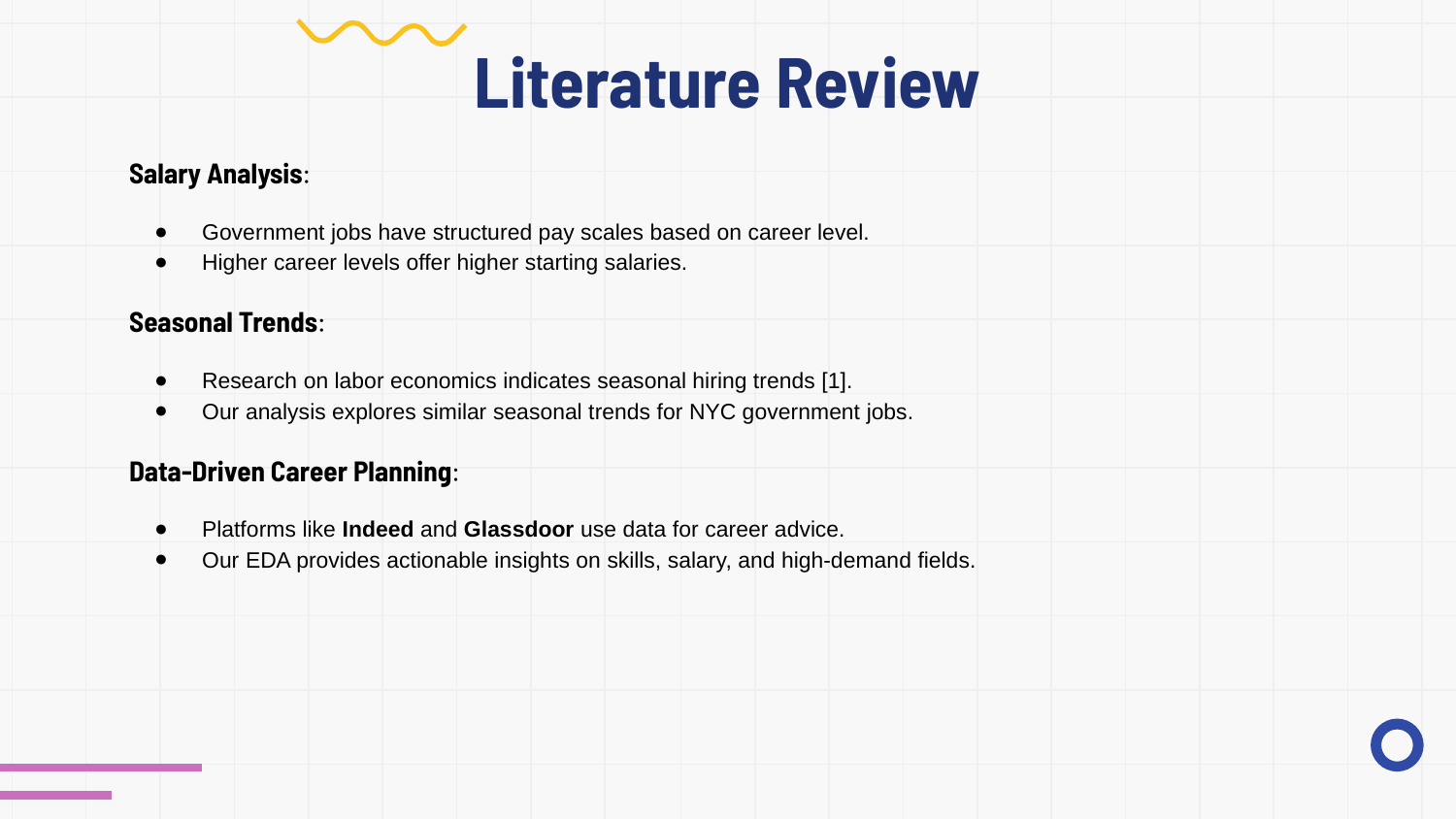

# Literature Review

Salary Analysis:
Government jobs have structured pay scales based on career level.
Higher career levels offer higher starting salaries.
Seasonal Trends:
Research on labor economics indicates seasonal hiring trends [1].
Our analysis explores similar seasonal trends for NYC government jobs.
Data-Driven Career Planning:
Platforms like Indeed and Glassdoor use data for career advice.
Our EDA provides actionable insights on skills, salary, and high-demand fields.